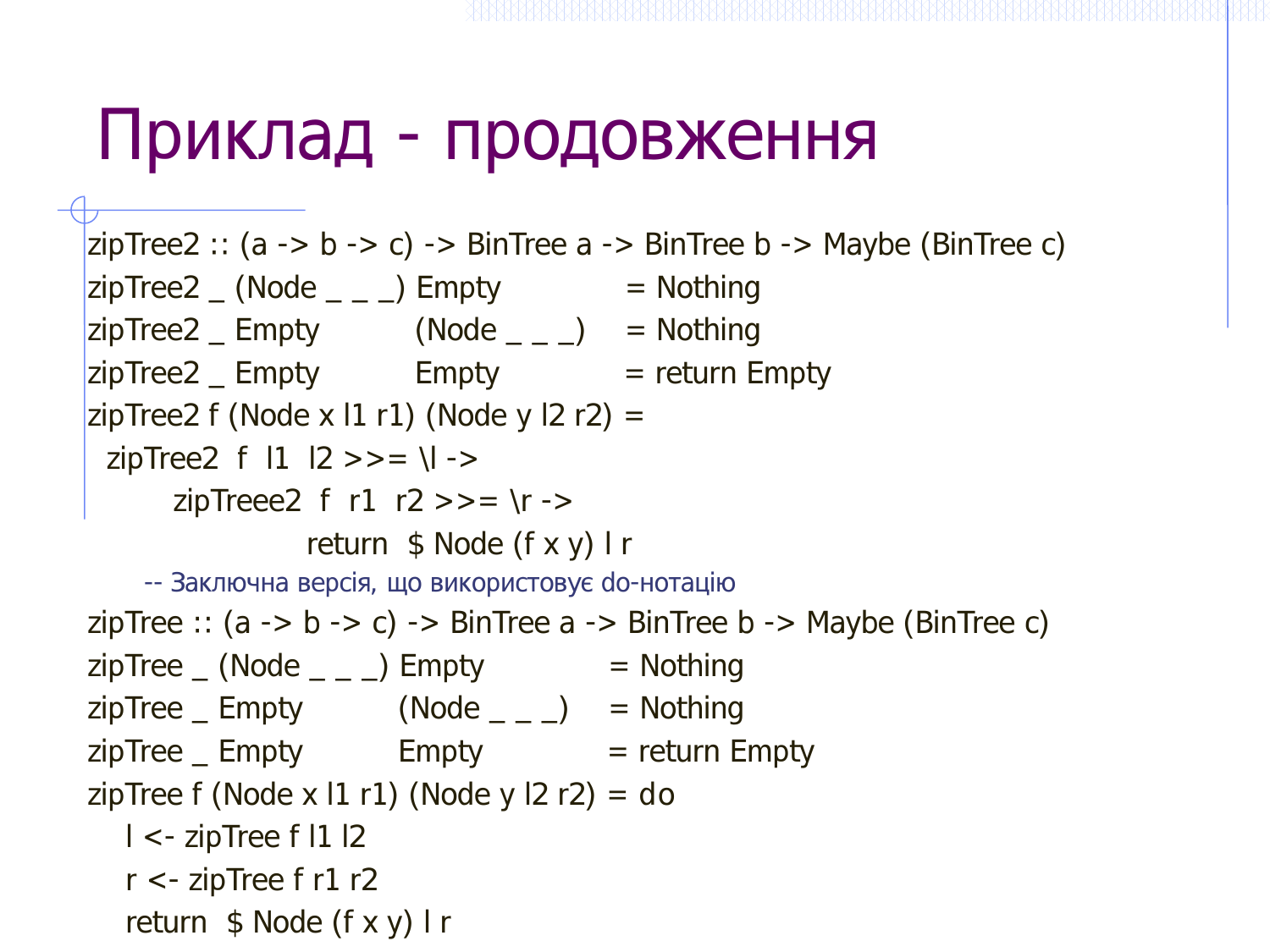

# Приклад - продовження
zipTree2 :: (a -> b -> c) -> BinTree a -> BinTree b -> Maybe (BinTree c)
zipTree2 _ (Node _ _ _) Empty             = Nothing
zipTree2 _ Empty          (Node _ _ _)    = Nothing
zipTree2 _ Empty          Empty             = return Empty
zipTree2 f (Node x l1 r1) (Node y l2 r2) =
  zipTree2  f  l1  l2 >>= \l ->
         zipTreee2  f  r1  r2 >>= \r ->
                       return  $ Node (f x y) l r
-- Заключна версія, що використовує do-нотацію
zipTree :: (a -> b -> c) -> BinTree a -> BinTree b -> Maybe (BinTree c)
zipTree _ (Node _ _ _) Empty             = Nothing
zipTree _ Empty          (Node _ _ _)    = Nothing
zipTree _ Empty          Empty             = return Empty
zipTree f (Node x l1 r1) (Node y l2 r2) = do
    l <- zipTree f l1 l2
    r <- zipTree f r1 r2
    return  $ Node (f x y) l r